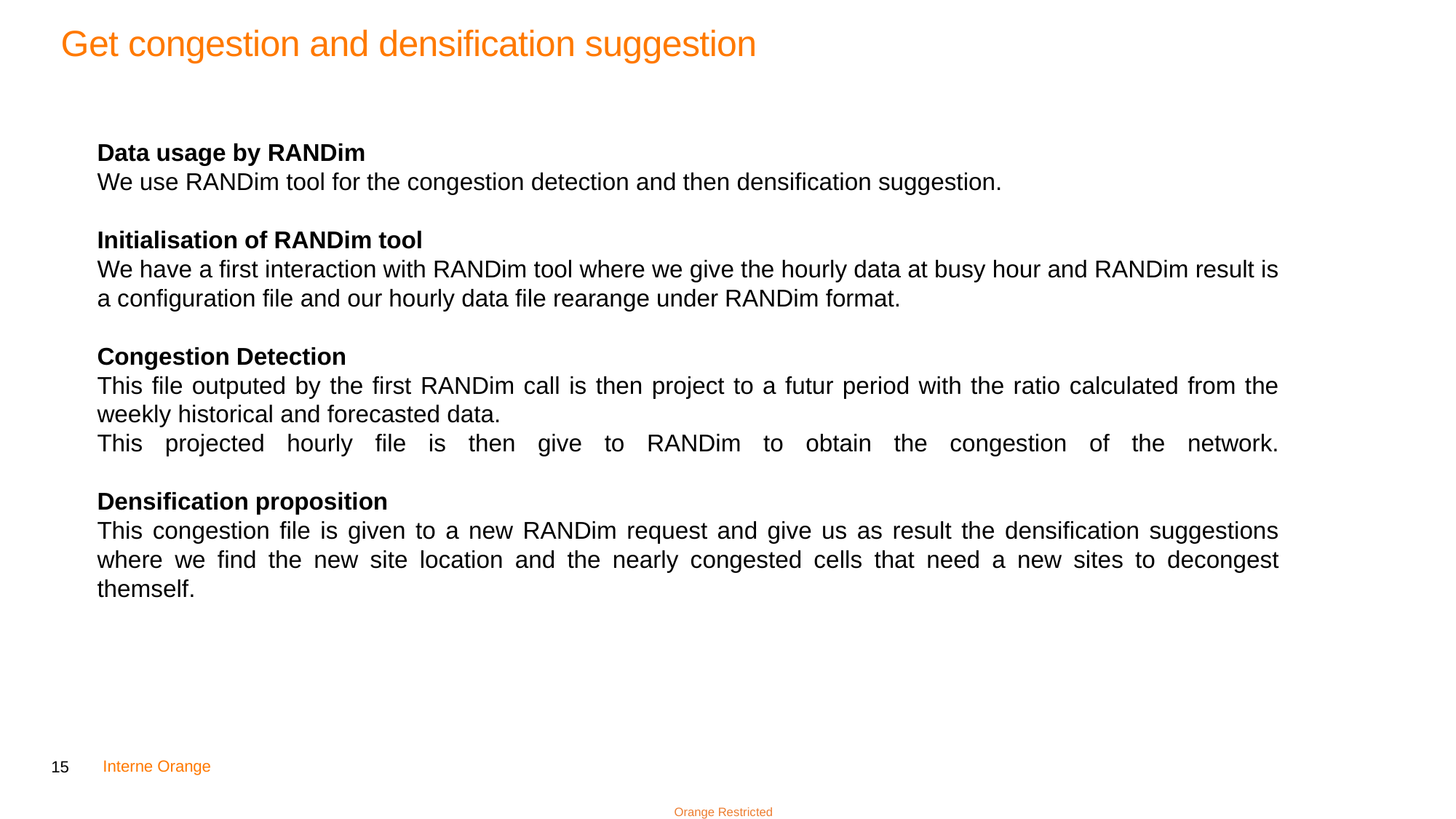

Get congestion and densification suggestion
Data usage by RANDim
We use RANDim tool for the congestion detection and then densification suggestion.

Initialisation of RANDim tool
We have a first interaction with RANDim tool where we give the hourly data at busy hour and RANDim result is a configuration file and our hourly data file rearange under RANDim format.

Congestion Detection
This file outputed by the first RANDim call is then project to a futur period with the ratio calculated from the weekly historical and forecasted data.
This projected hourly file is then give to RANDim to obtain the congestion of the network.
Densification proposition
This congestion file is given to a new RANDim request and give us as result the densification suggestions where we find the new site location and the nearly congested cells that need a new sites to decongest themself.